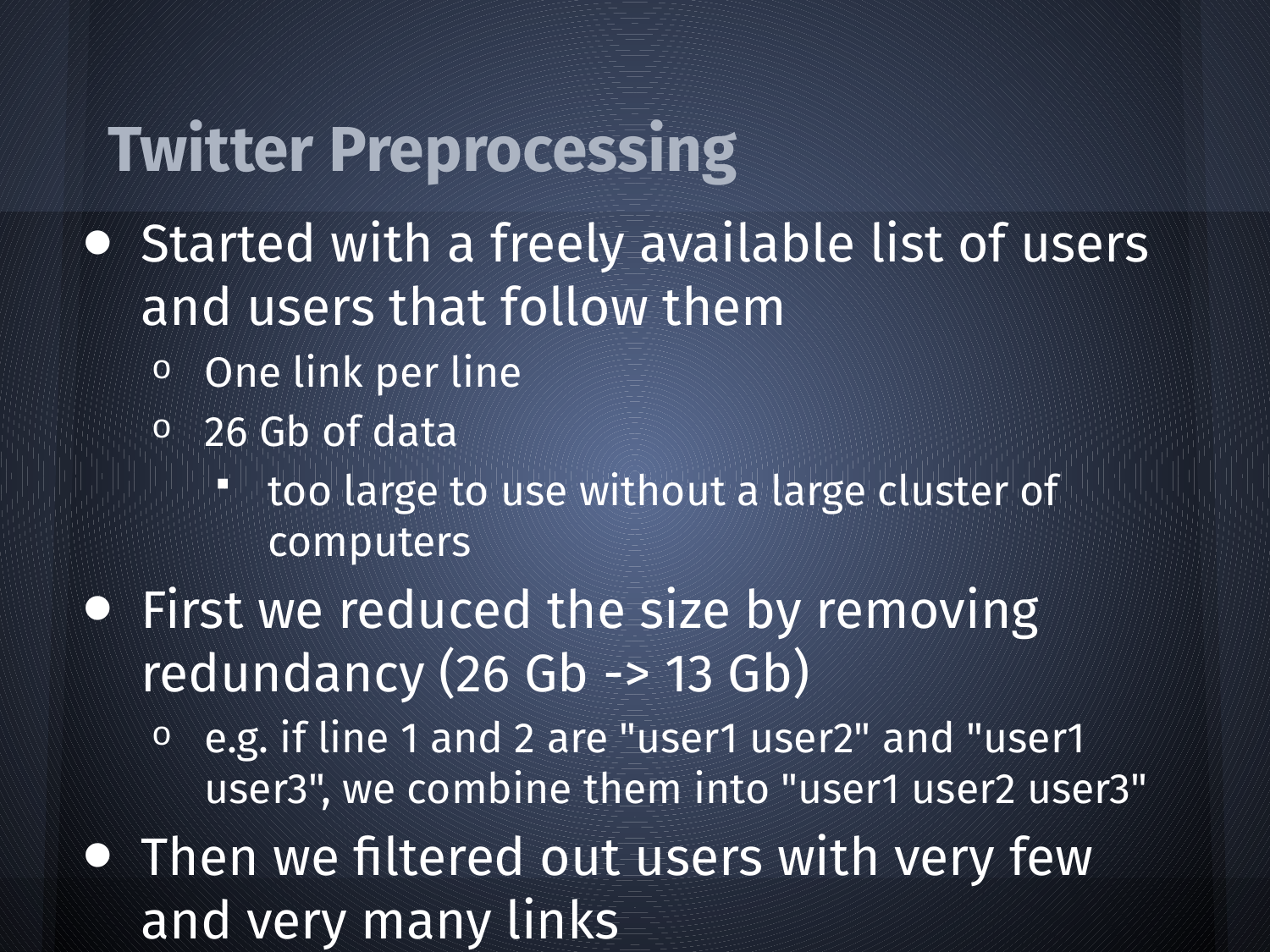

# Twitter Preprocessing
Started with a freely available list of users and users that follow them
One link per line
26 Gb of data
too large to use without a large cluster of computers
First we reduced the size by removing redundancy (26 Gb -> 13 Gb)
e.g. if line 1 and 2 are "user1 user2" and "user1 user3", we combine them into "user1 user2 user3"
Then we filtered out users with very few and very many links